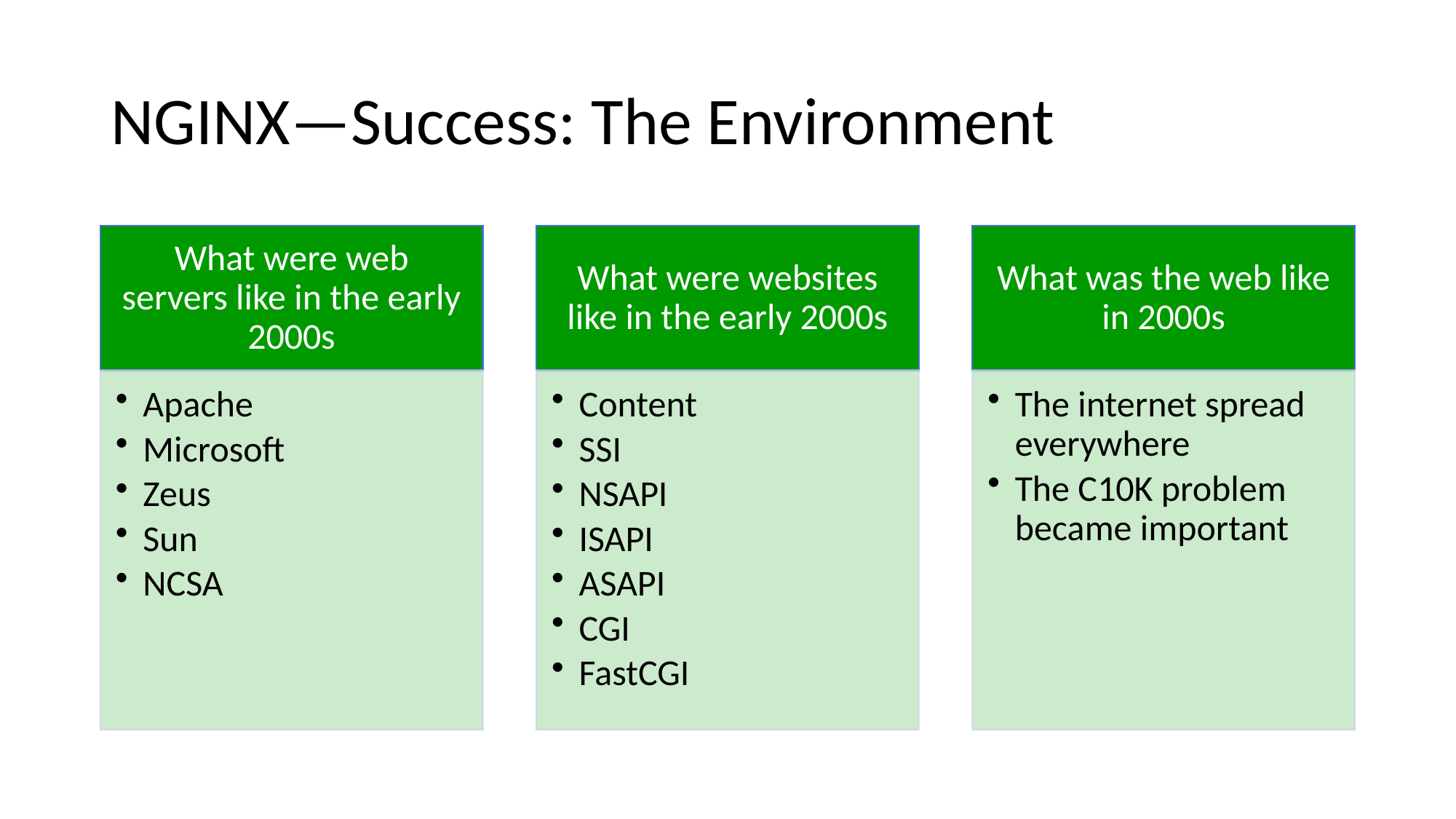

# NGINX—Success: The Environment
What were web servers like in the early 2000s
Apache
Microsoft
Zeus
Sun
NCSA
What were websites like in the early 2000s
Content
SSI
NSAPI
ISAPI
ASAPI
CGI
FastCGI
What was the web like in 2000s
The internet spread everywhere
The C10K problem became important